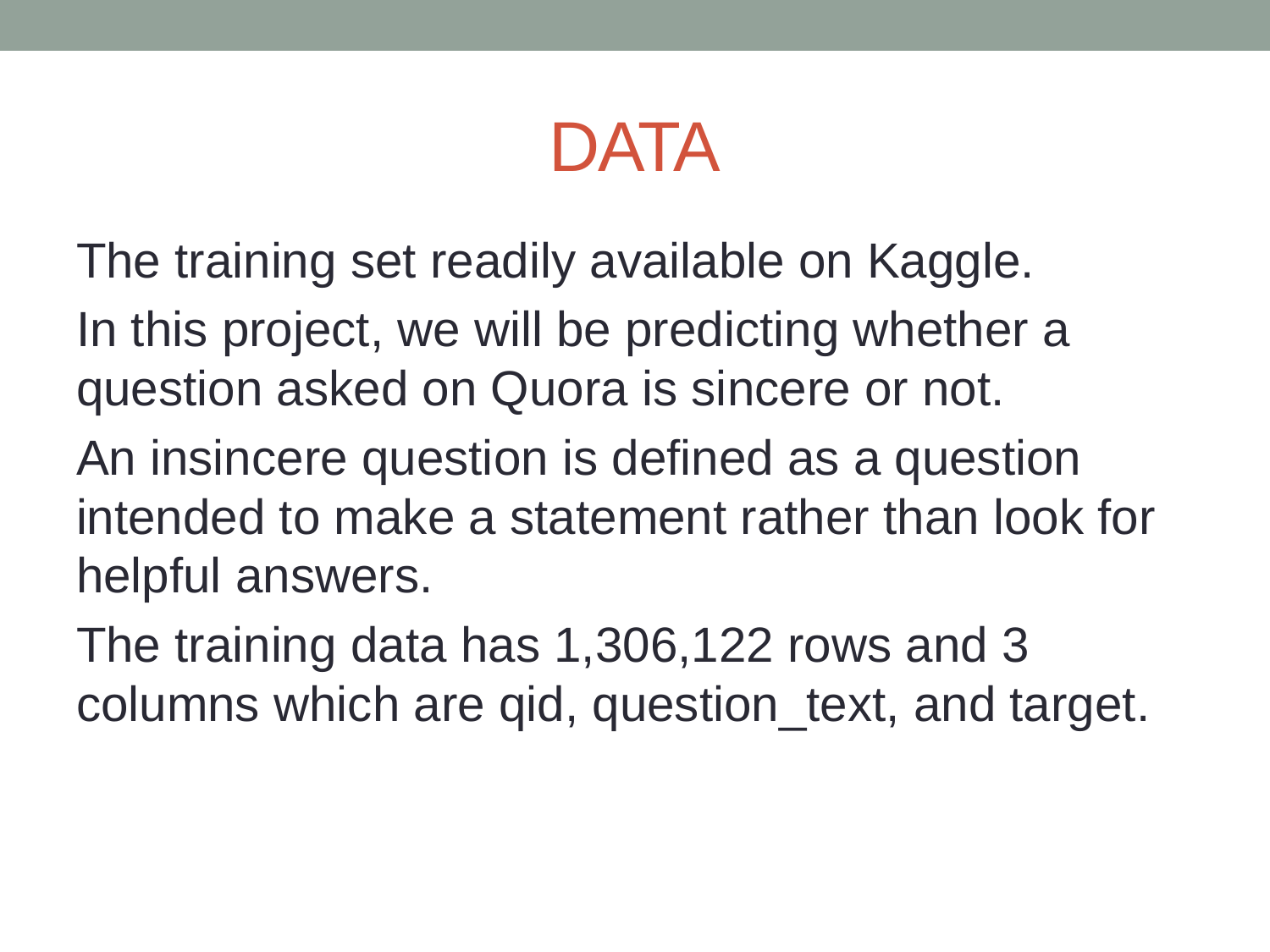

# DATA
The training set readily available on Kaggle.
In this project, we will be predicting whether a question asked on Quora is sincere or not.
An insincere question is defined as a question intended to make a statement rather than look for helpful answers.
The training data has 1,306,122 rows and 3 columns which are qid, question_text, and target.